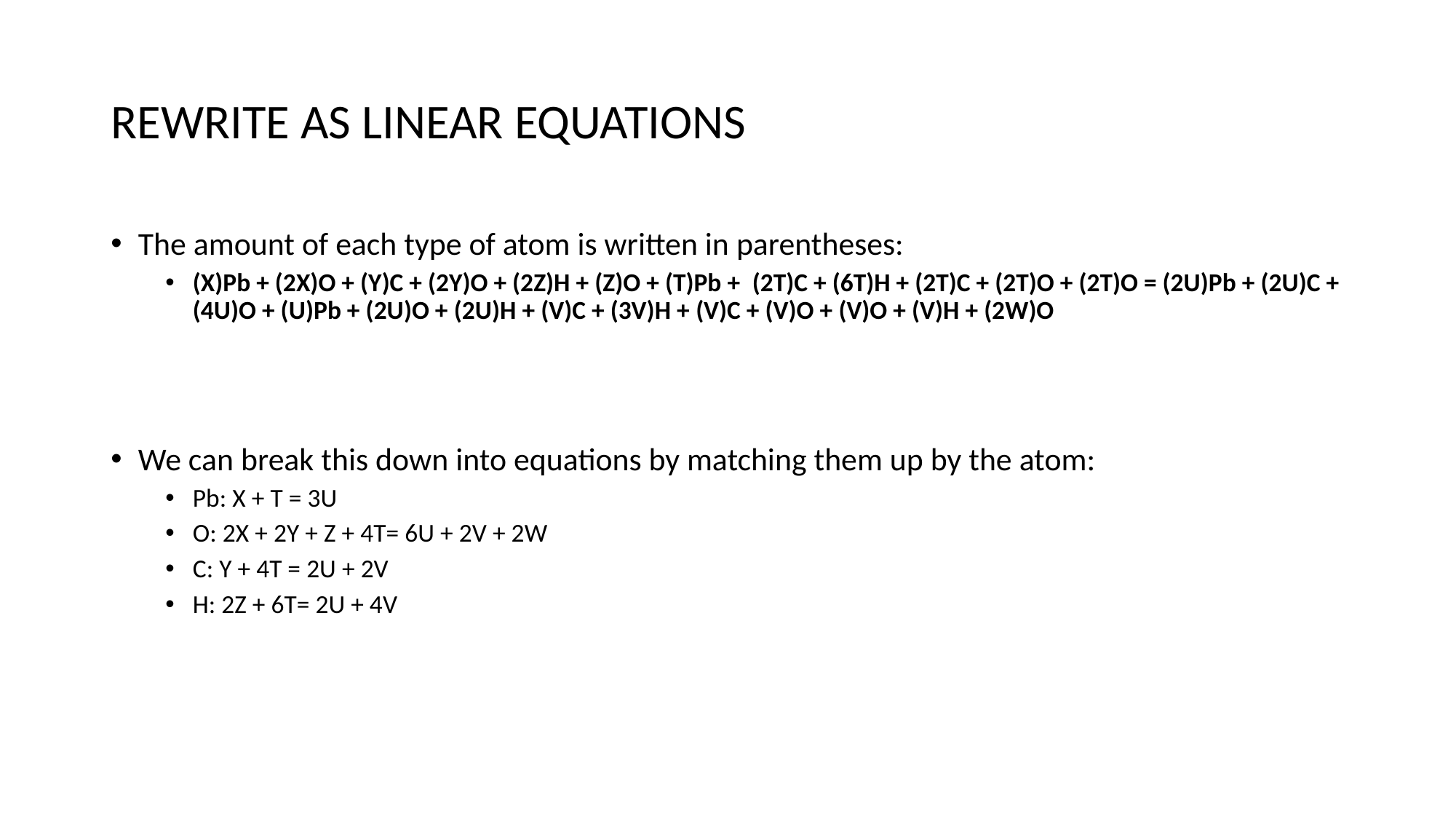

# REWRITE AS LINEAR EQUATIONS
The amount of each type of atom is written in parentheses:
(X)Pb + (2X)O + (Y)C + (2Y)O + (2Z)H + (Z)O + (T)Pb +  (2T)C + (6T)H + (2T)C + (2T)O + (2T)O = (2U)Pb + (2U)C + (4U)O + (U)Pb + (2U)O + (2U)H + (V)C + (3V)H + (V)C + (V)O + (V)O + (V)H + (2W)O

We can break this down into equations by matching them up by the atom:
Pb: X + T = 3U
O: 2X + 2Y + Z + 4T= 6U + 2V + 2W
C: Y + 4T = 2U + 2V
H: 2Z + 6T= 2U + 4V